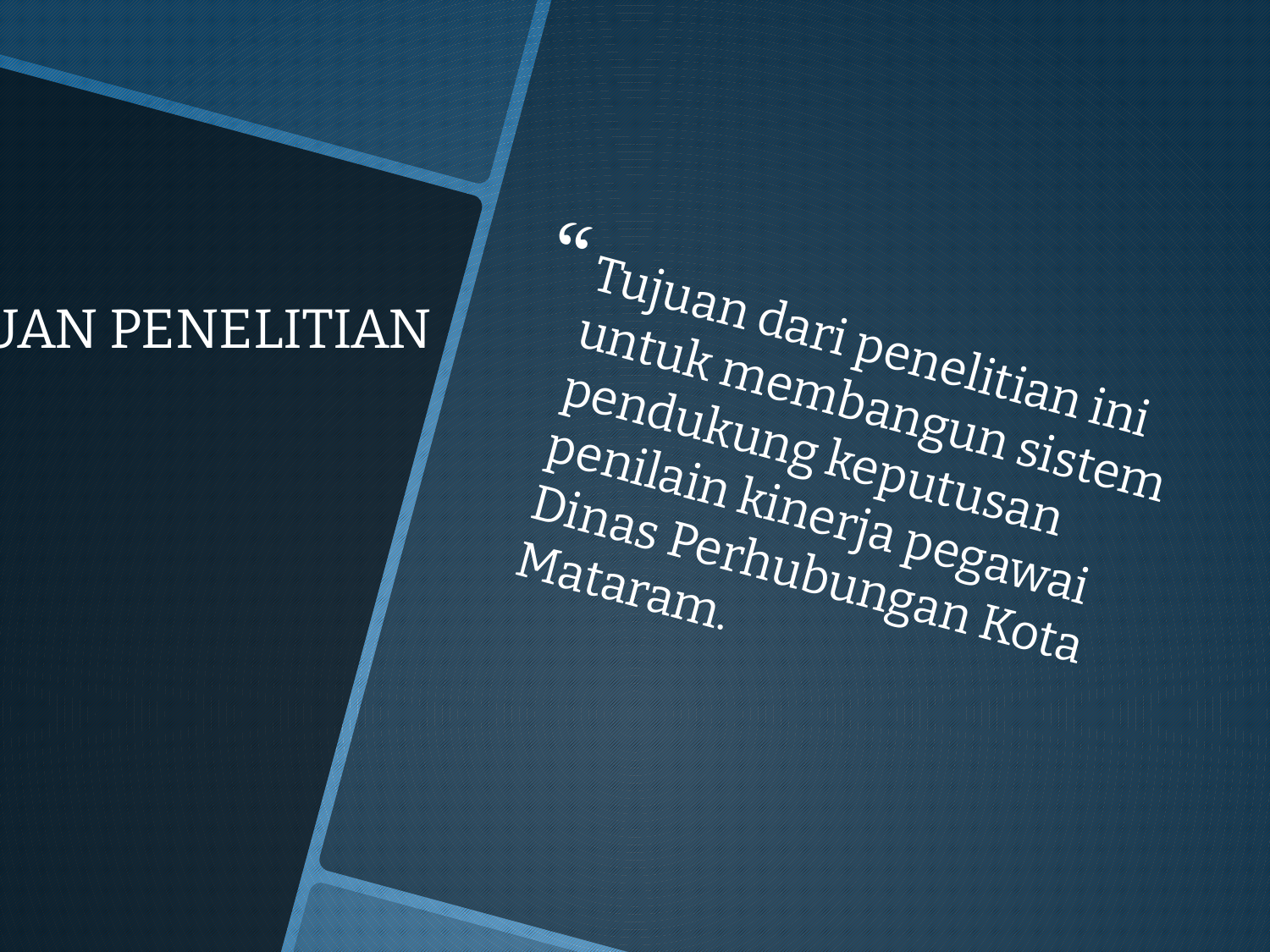

Tujuan dari penelitian ini untuk membangun sistem pendukung keputusan penilain kinerja pegawai Dinas Perhubungan Kota Mataram.

# TUJUAN PENELITIAN